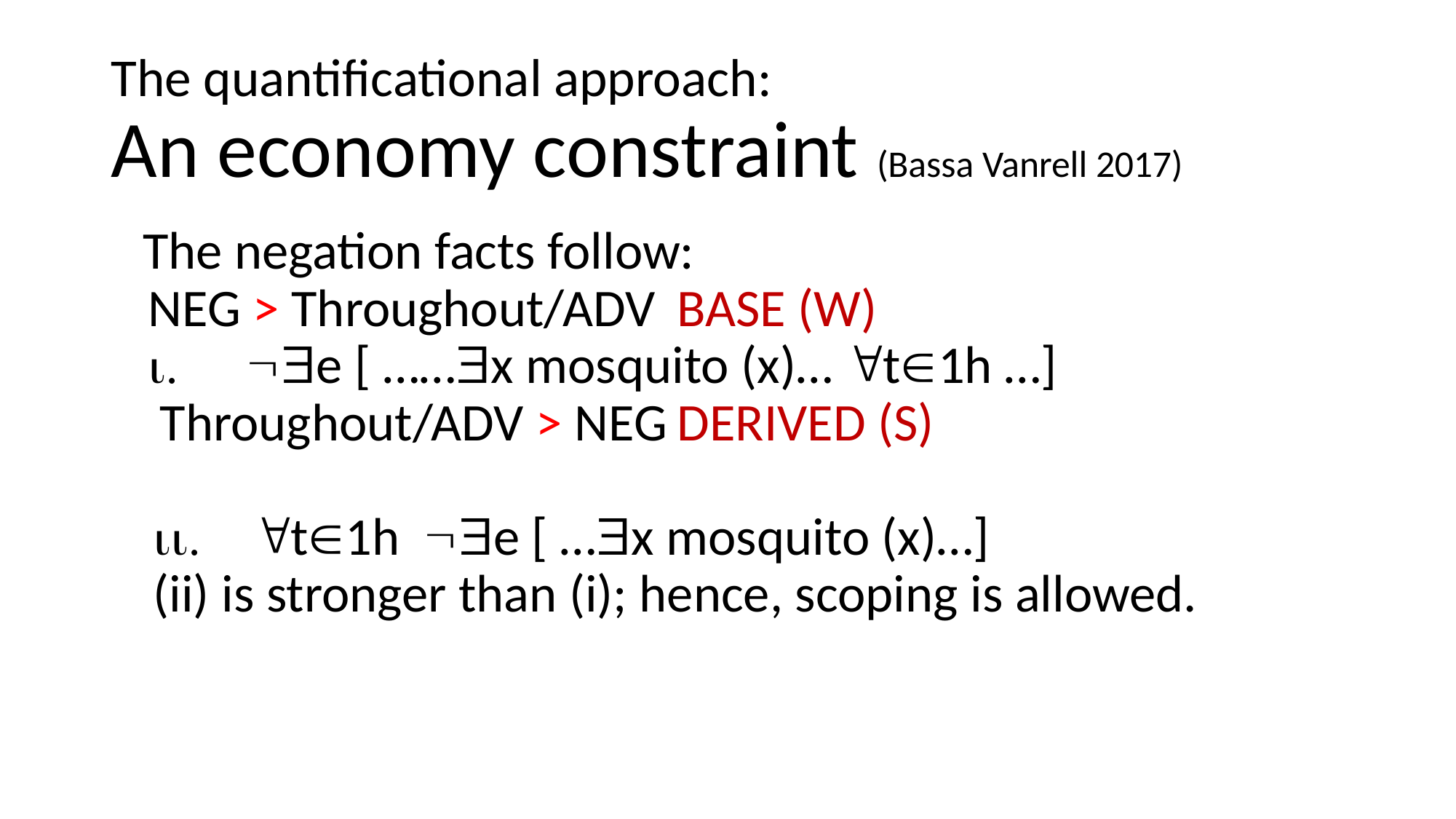

# The quantificational approach: An economy constraint (Bassa Vanrell 2017)
The negation facts follow:
		NEG > Throughout/ADV		BASE (W)
¬∃e [ ……∃x mosquito (x)… ∀t∈1h …]
		 Throughout/ADV > NEG		DERIVED (S)

∀t∈1h  ¬∃e [ …∃x mosquito (x)…]
(ii) is stronger than (i); hence, scoping is allowed.